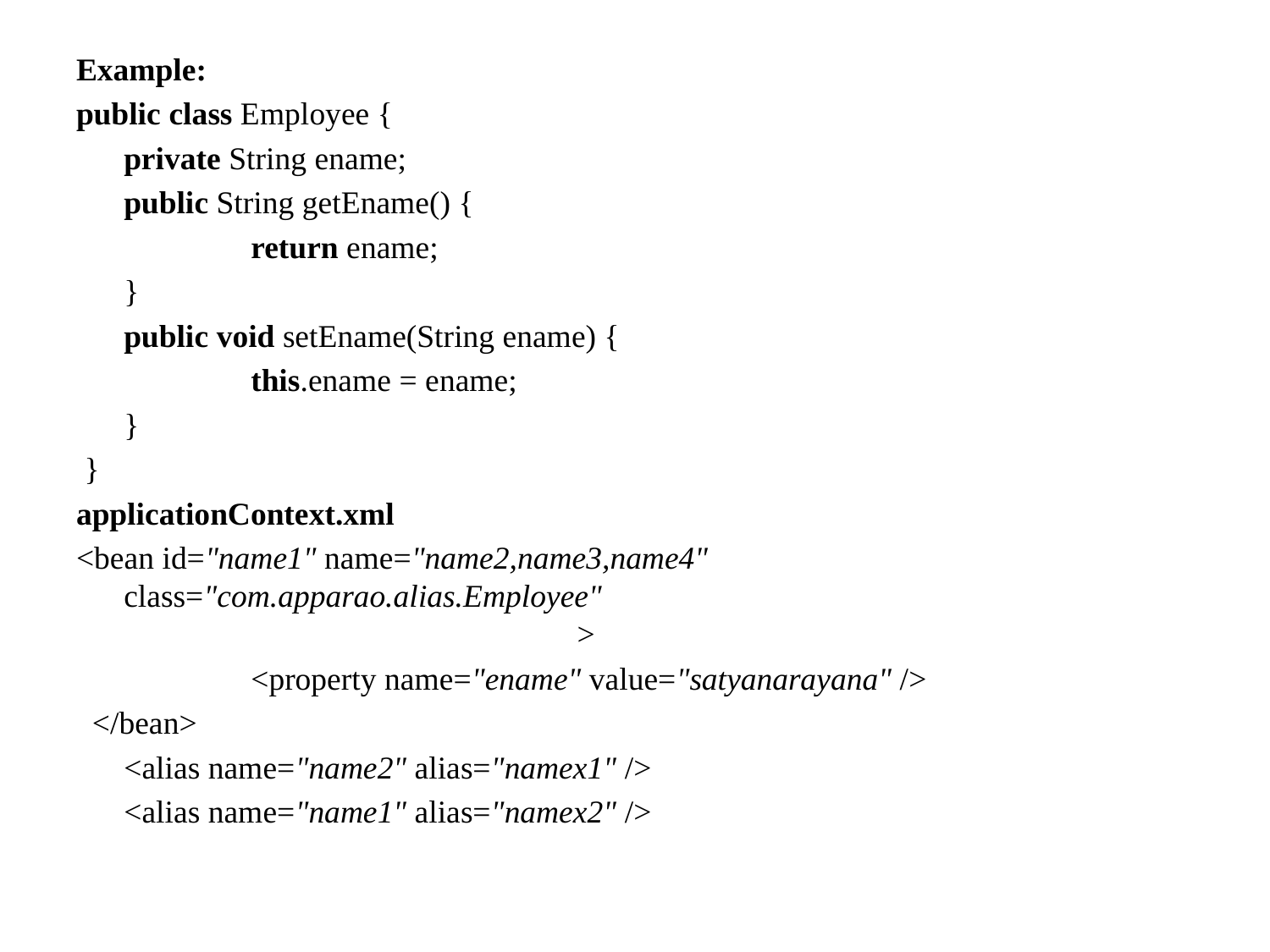

Example:
public class Employee {
	private String ename;
 	public String getEname() {
		return ename;
	}
 	public void setEname(String ename) {
		this.ename = ename;
	}
 }
applicationContext.xml
<bean id="name1" name="name2,name3,name4" class="com.apparao.alias.Employee" 								         >
   		<property name="ename" value="satyanarayana" />
  </bean>
   	<alias name="name2" alias="namex1" />
   	<alias name="name1" alias="namex2" />